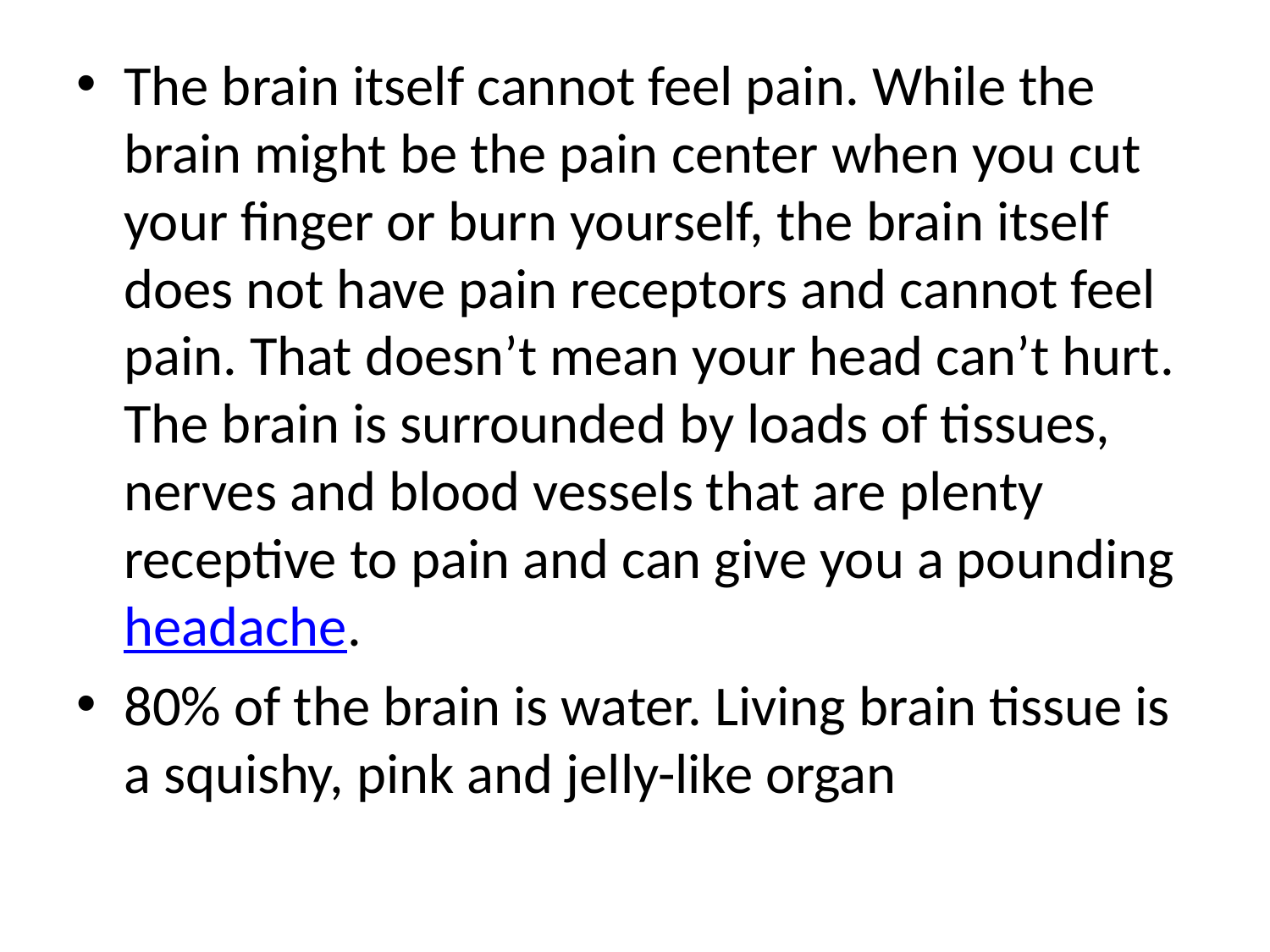

The brain itself cannot feel pain. While the brain might be the pain center when you cut your finger or burn yourself, the brain itself does not have pain receptors and cannot feel pain. That doesn’t mean your head can’t hurt. The brain is surrounded by loads of tissues, nerves and blood vessels that are plenty receptive to pain and can give you a pounding headache.
80% of the brain is water. Living brain tissue is a squishy, pink and jelly-like organ